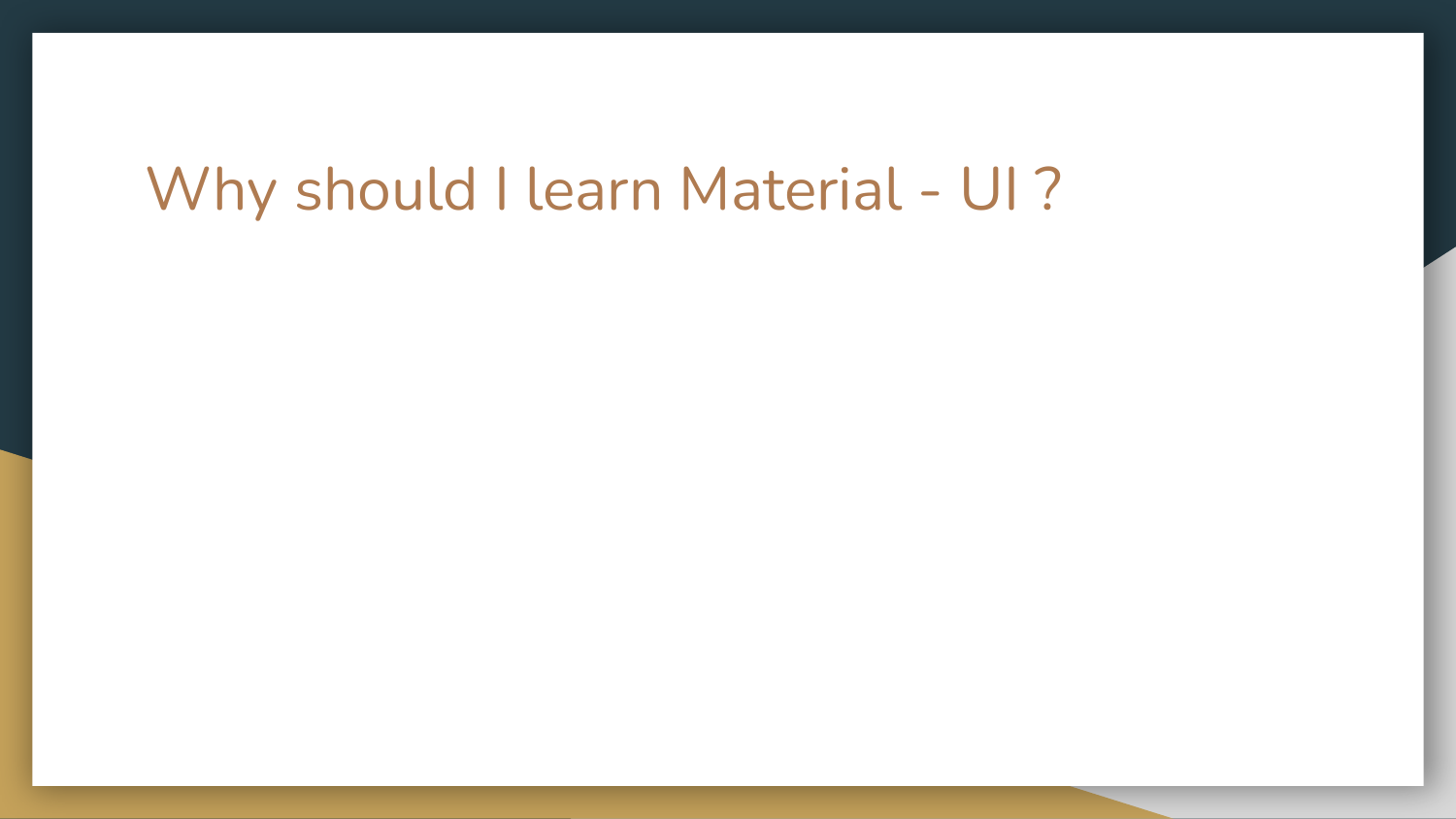

# Why should I learn Material - UI ?